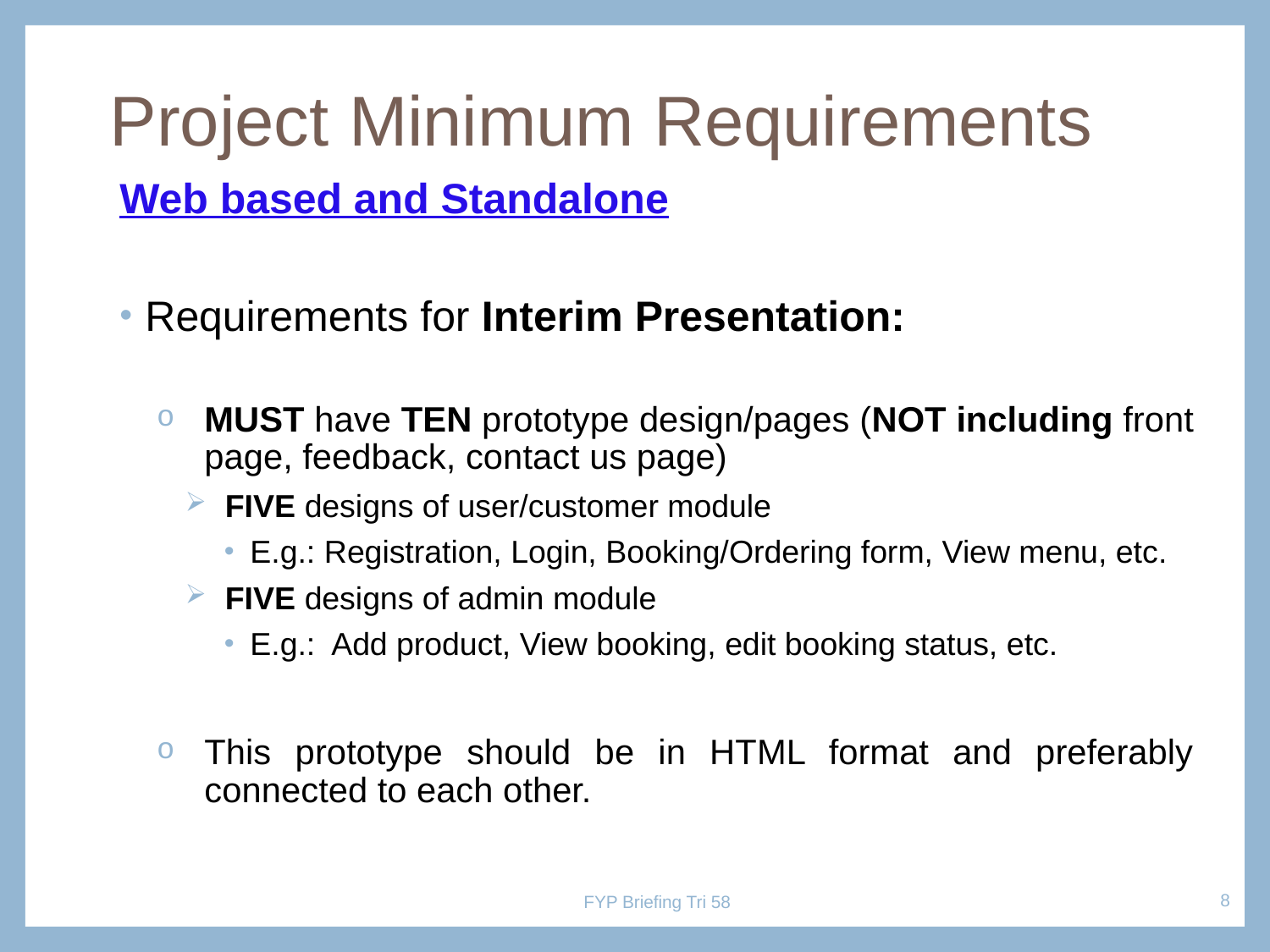

# Project Minimum Requirements
Web based and Standalone

Requirements for Interim Presentation:

MUST have TEN prototype design/pages (NOT including front page, feedback, contact us page)
FIVE designs of user/customer module
E.g.: Registration, Login, Booking/Ordering form, View menu, etc.
FIVE designs of admin module
E.g.:  Add product, View booking, edit booking status, etc.

This prototype should be in HTML format and preferably connected to each other.

8
FYP Briefing Tri 58